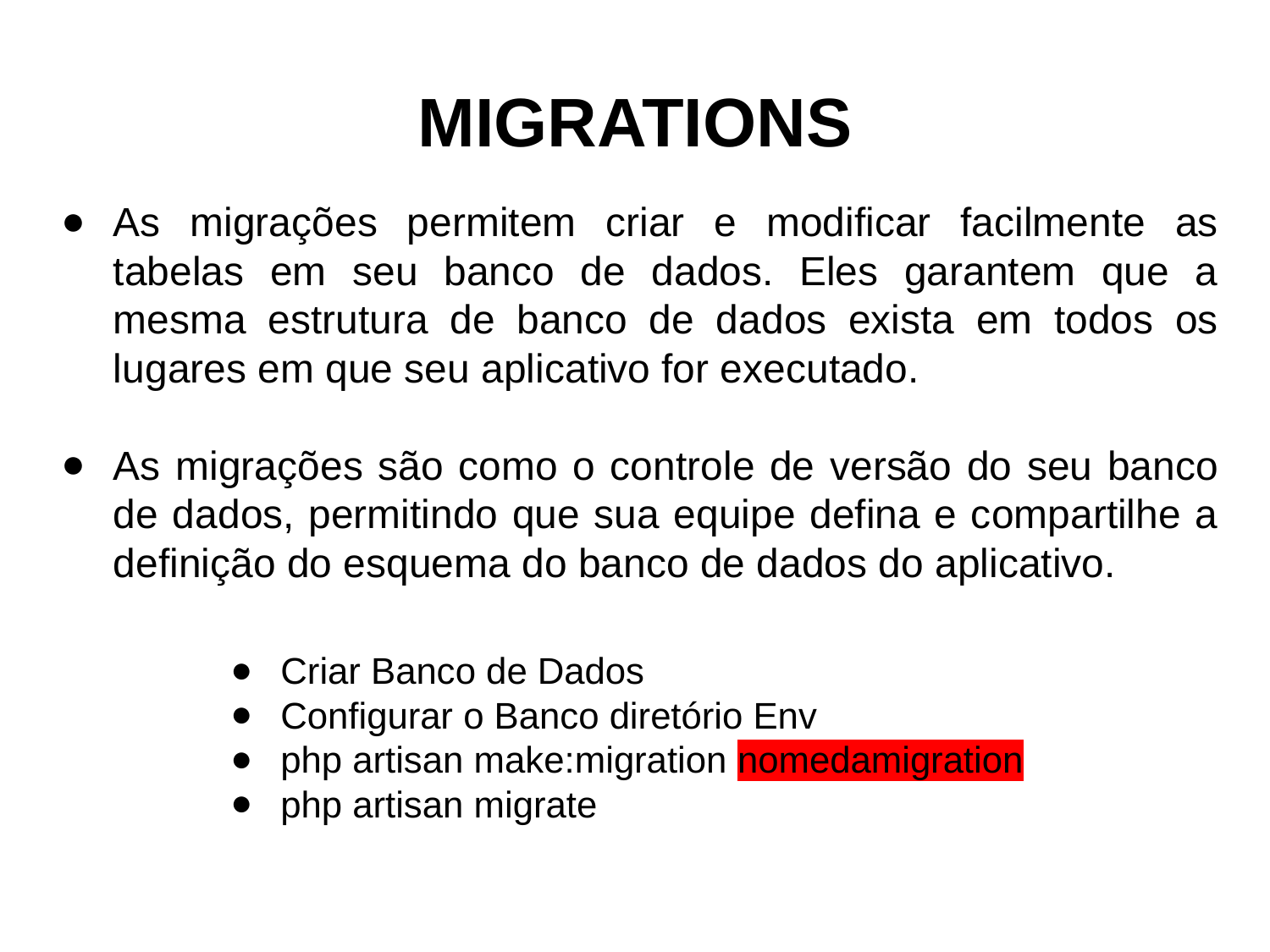

# MIGRATIONS
As migrações permitem criar e modificar facilmente as tabelas em seu banco de dados. Eles garantem que a mesma estrutura de banco de dados exista em todos os lugares em que seu aplicativo for executado.

As migrações são como o controle de versão do seu banco de dados, permitindo que sua equipe defina e compartilhe a definição do esquema do banco de dados do aplicativo.
Criar Banco de Dados
Configurar o Banco diretório Env
php artisan make:migration nomedamigration
php artisan migrate